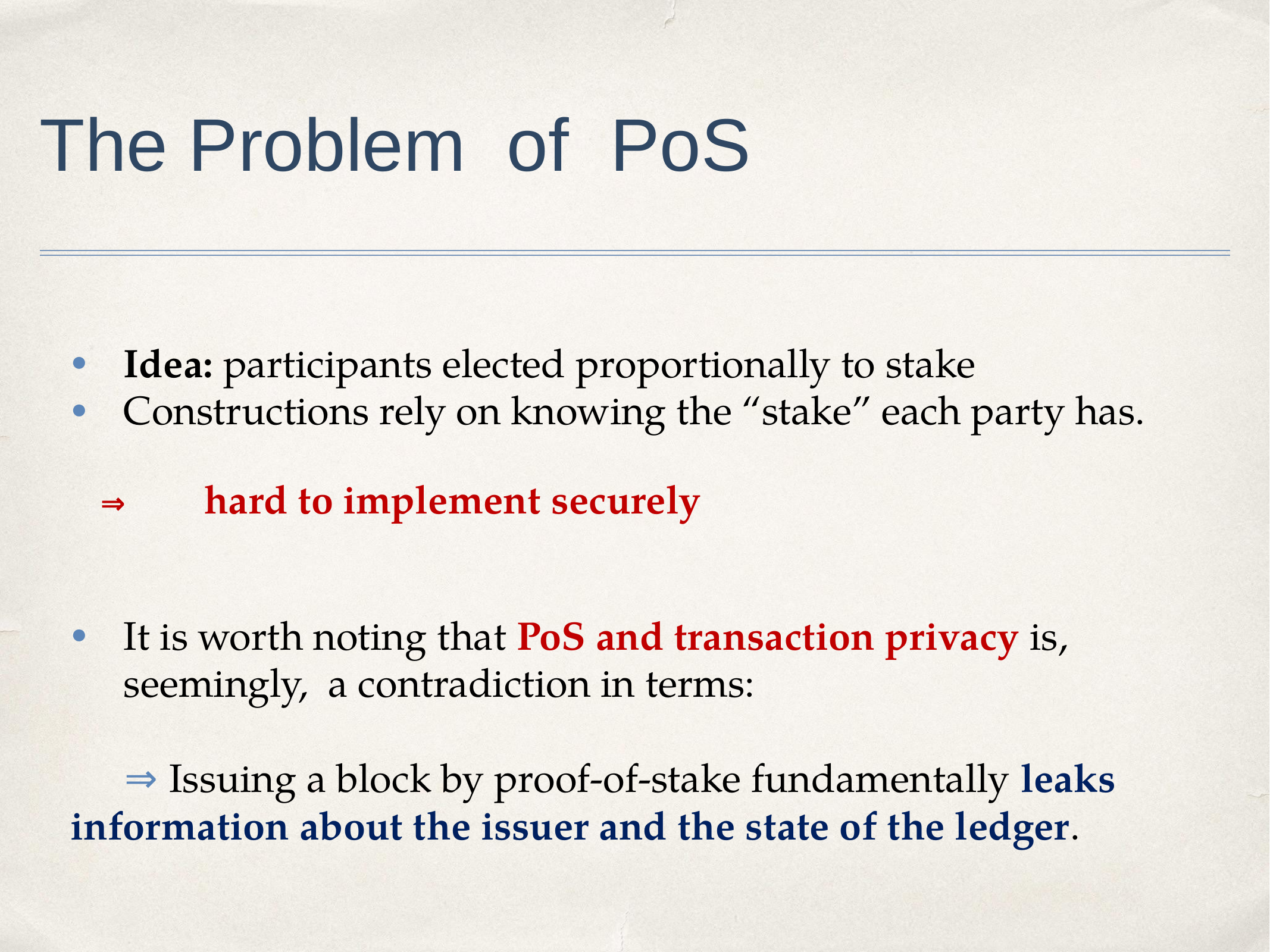

# The Problem  of  PoS

Idea: participants elected proportionally to stake
Constructions rely on knowing the “stake” each party has.
⇒	hard to implement securely

It is worth noting that PoS and transaction privacy is, seemingly,  a contradiction in terms:

	⇒ Issuing a block by proof-of-stake fundamentally leaks 	information about the issuer and the state of the ledger.